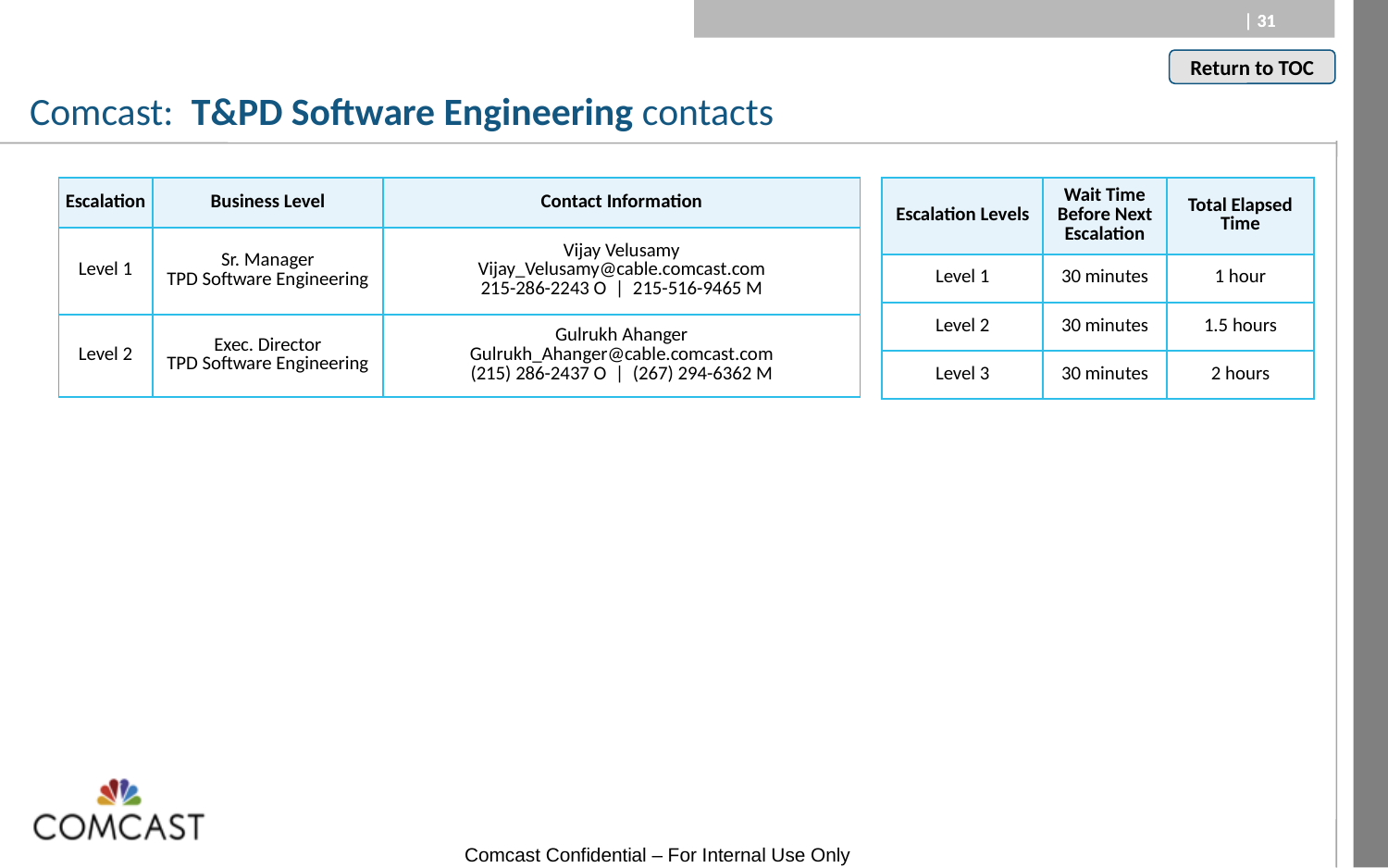

Comcast:  T&PD Software Engineering contacts
| Escalation Levels | Wait Time Before Next Escalation | Total Elapsed Time |
| --- | --- | --- |
| Level 1 | 30 minutes | 1 hour |
| Level 2 | 30 minutes | 1.5 hours |
| Level 3 | 30 minutes | 2 hours |
| Escalation | Business Level | Contact Information |
| --- | --- | --- |
| Level 1 | Sr. Manager TPD Software Engineering | Vijay Velusamy Vijay\_Velusamy@cable.comcast.com 215-286-2243 O | 215-516-9465 M |
| Level 2 | Exec. Director TPD Software Engineering | Gulrukh Ahanger Gulrukh\_Ahanger@cable.comcast.com (215) 286-2437 O | (267) 294-6362 M |